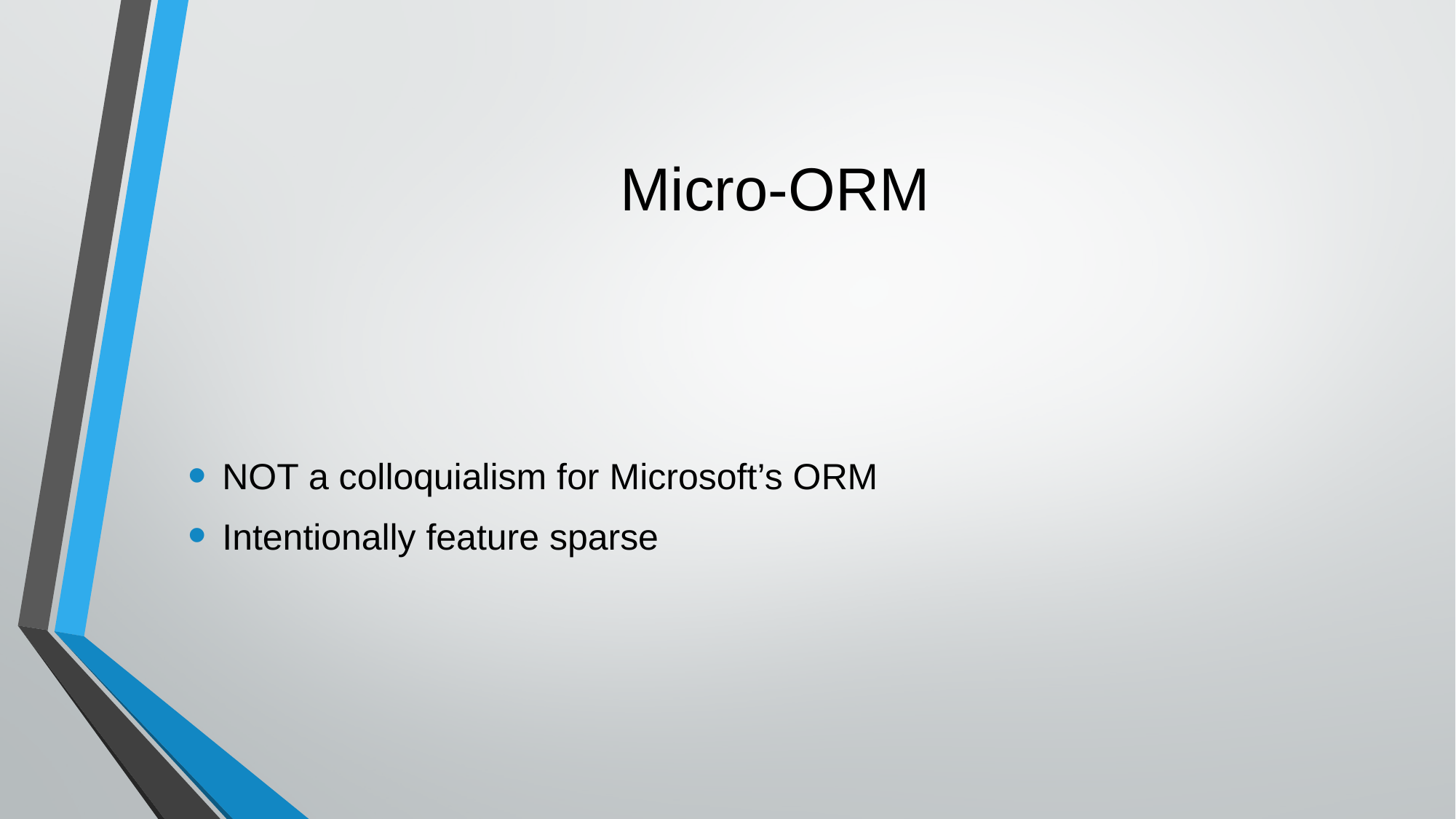

# Micro-ORM
NOT a colloquialism for Microsoft’s ORM
Intentionally feature sparse